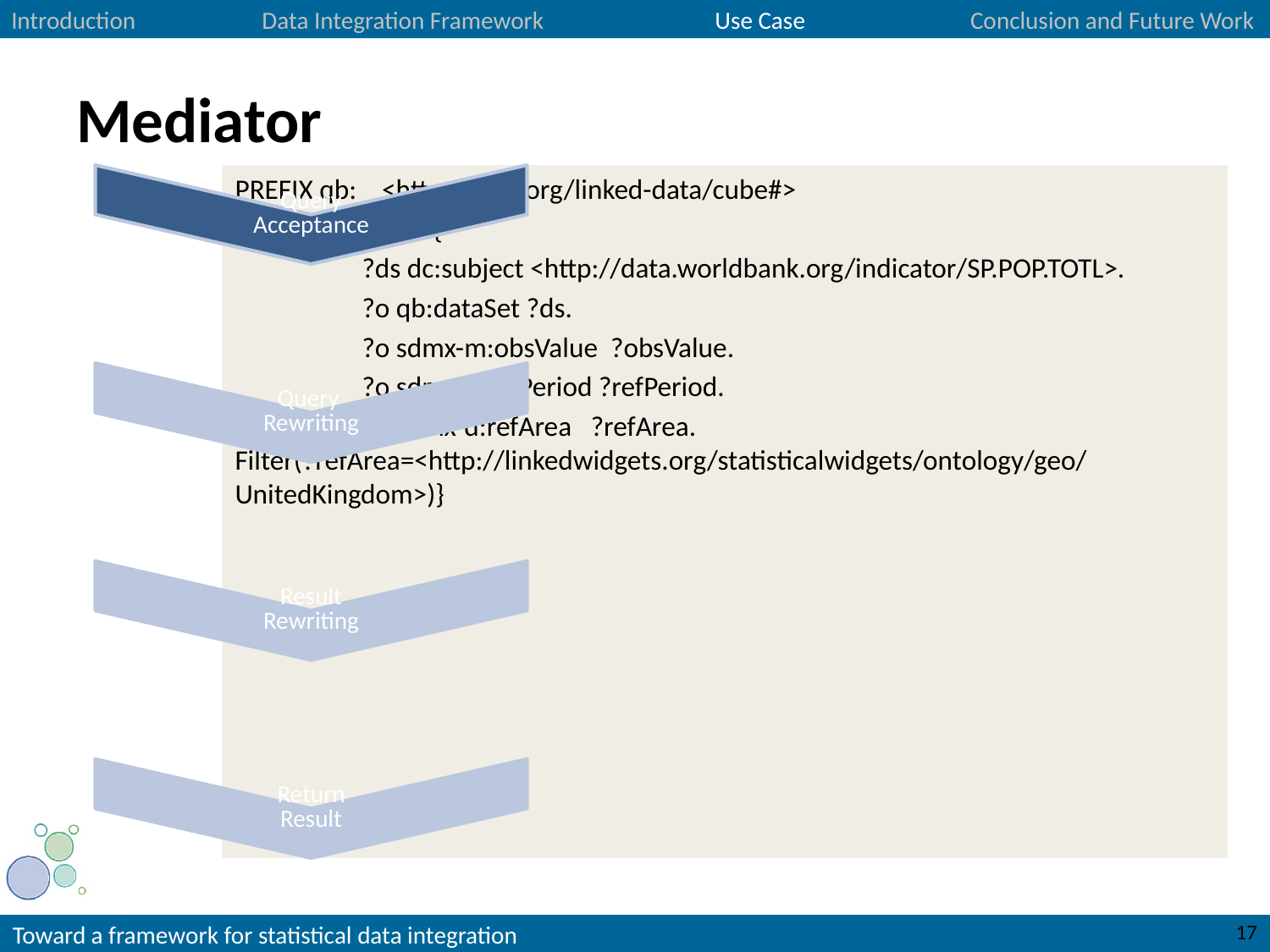

Introduction                       Data Integration Framework                               Use Case                              Conclusion and Future Work
# Mediator
Query
Acceptance
Query
Rewriting
Result
Rewriting
Return
Result
PREFIX qb:    <http://purl.org/linked-data/cube#>
SELECT * WHERE {
 	?ds dc:subject <http://data.worldbank.org/indicator/SP.POP.TOTL>.
 	?o qb:dataSet ?ds.
 	?o sdmx-m:obsValue  ?obsValue.
  	?o sdmx-d:refPeriod ?refPeriod.
 	?o sdmx-d:refArea   ?refArea.  Filter(?refArea=<http://linkedwidgets.org/statisticalwidgets/ontology/geo/UnitedKingdom>)}

17